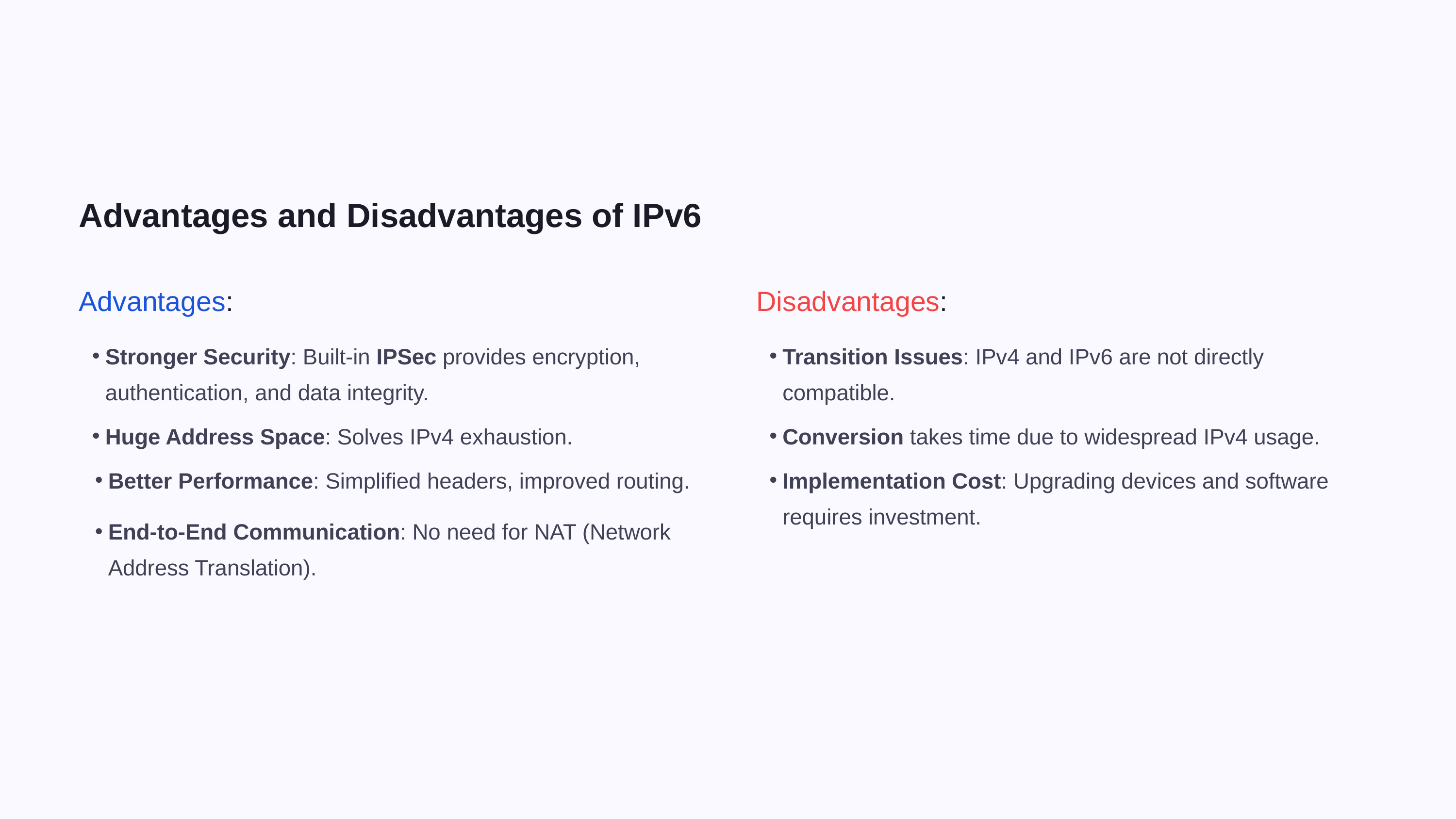

Advantages and Disadvantages of IPv6
Advantages:
Disadvantages:
Stronger Security: Built-in IPSec provides encryption, authentication, and data integrity.
Transition Issues: IPv4 and IPv6 are not directly compatible.
Huge Address Space: Solves IPv4 exhaustion.
Conversion takes time due to widespread IPv4 usage.
Better Performance: Simplified headers, improved routing.
Implementation Cost: Upgrading devices and software requires investment.
End-to-End Communication: No need for NAT (Network Address Translation).